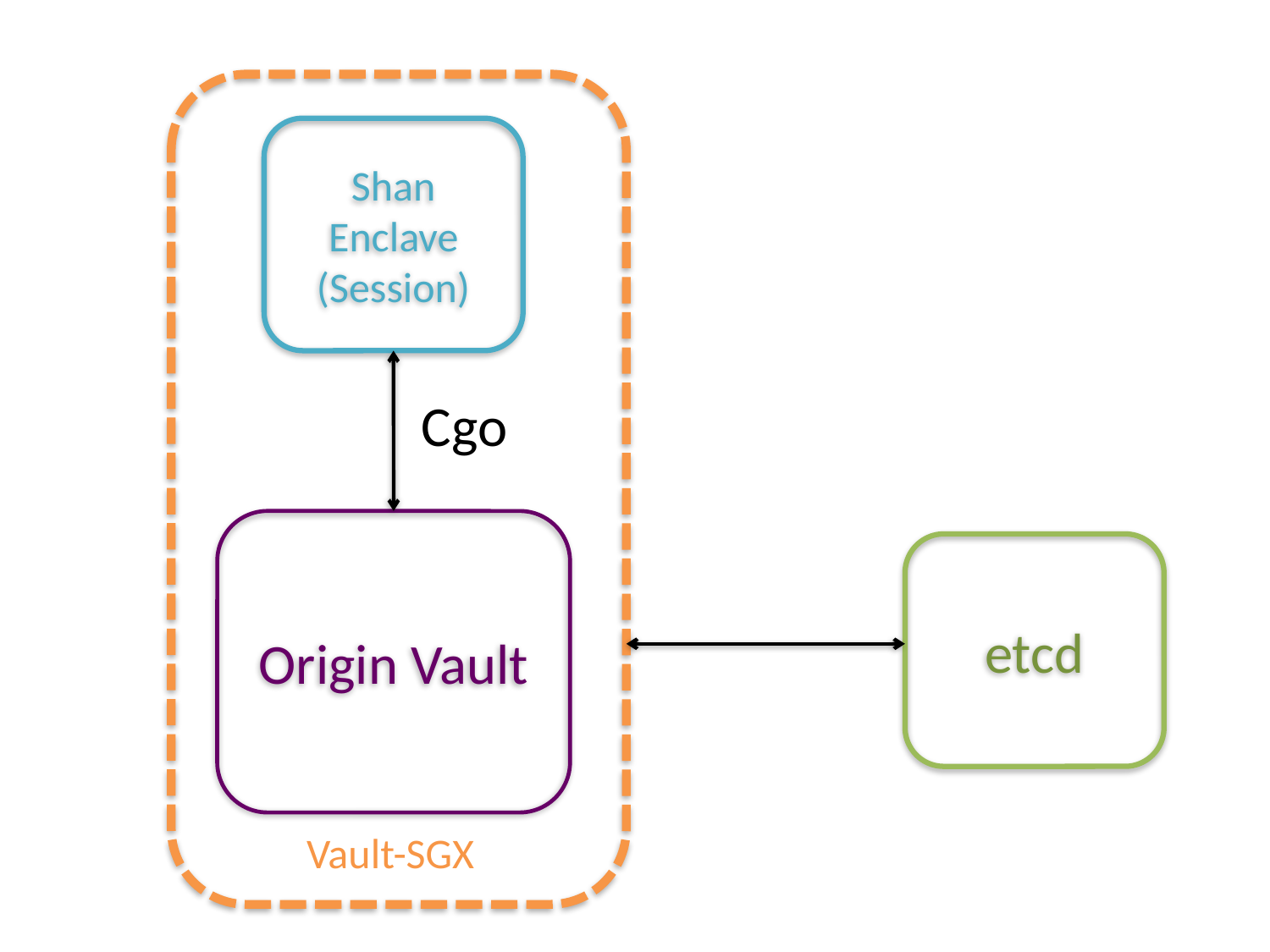

Shan Enclave
(Session)
Cgo
Origin Vault
etcd
Vault-SGX